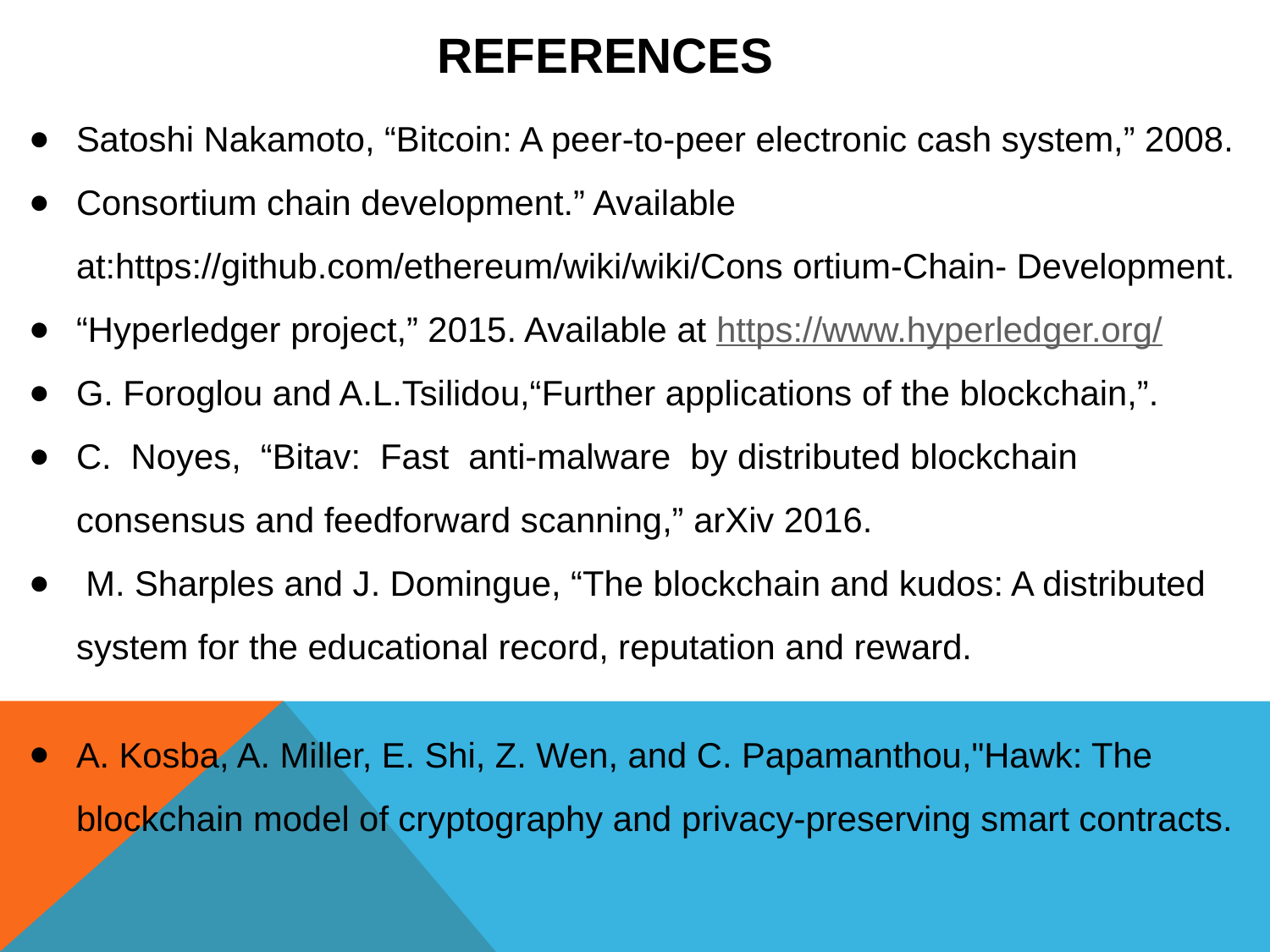

REFERENCES
Satoshi Nakamoto, “Bitcoin: A peer-to-peer electronic cash system,” 2008.
Consortium chain development.” Available at:https://github.com/ethereum/wiki/wiki/Cons ortium-Chain- Development.
“Hyperledger project,” 2015. Available at https://www.hyperledger.org/
G. Foroglou and A.L.Tsilidou,“Further applications of the blockchain,”.
C.  Noyes,  “Bitav:  Fast  anti-malware  by distributed blockchain consensus and feedforward scanning,” arXiv 2016.
 M. Sharples and J. Domingue, “The blockchain and kudos: A distributed system for the educational record, reputation and reward.

A. Kosba, A. Miller, E. Shi, Z. Wen, and C. Papamanthou,"Hawk: The blockchain model of cryptography and privacy-preserving smart contracts.